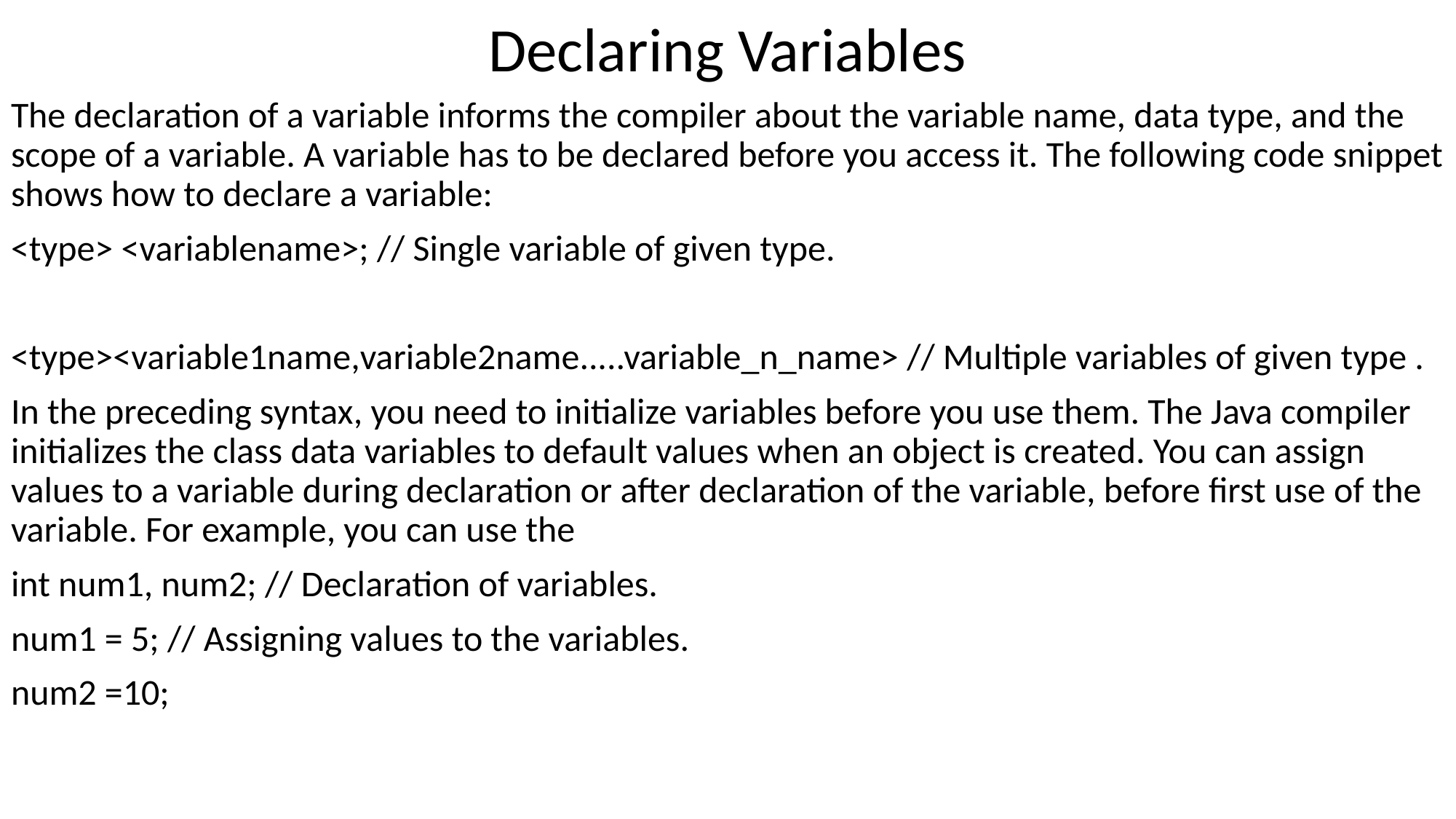

# Declaring Variables
The declaration of a variable informs the compiler about the variable name, data type, and the scope of a variable. A variable has to be declared before you access it. The following code snippet shows how to declare a variable:
<type> <variablename>; // Single variable of given type.

<type><variable1name,variable2name.....variable_n_name> // Multiple variables of given type .
In the preceding syntax, you need to initialize variables before you use them. The Java compiler initializes the class data variables to default values when an object is created. You can assign values to a variable during declaration or after declaration of the variable, before first use of the variable. For example, you can use the
int num1, num2; // Declaration of variables.
num1 = 5; // Assigning values to the variables.
num2 =10;